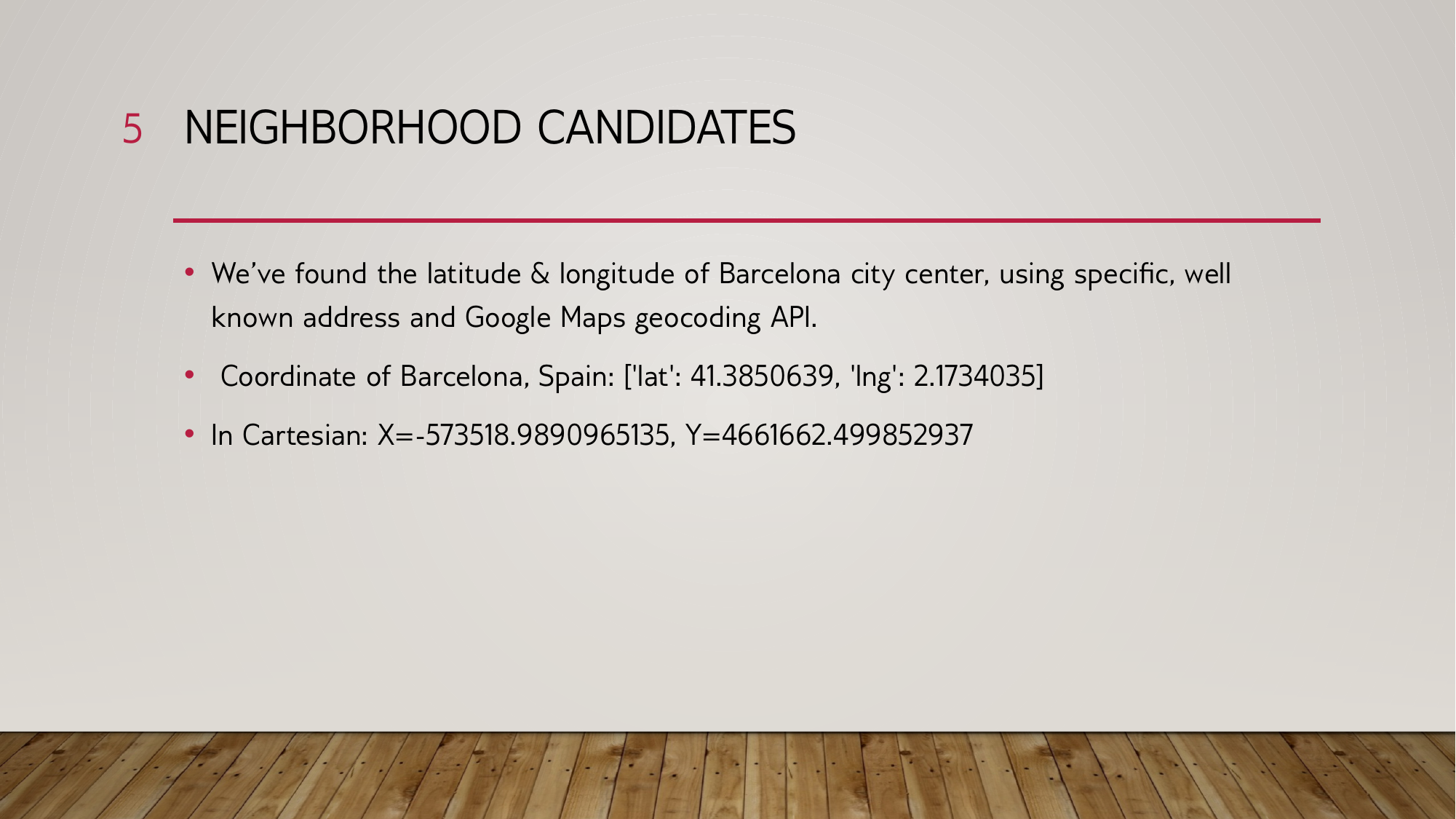

5
# Neighborhood Candidates
We’ve found the latitude & longitude of Barcelona city center, using specific, well known address and Google Maps geocoding API.
 Coordinate of Barcelona, Spain: ['lat': 41.3850639, 'lng': 2.1734035]
In Cartesian: X=-573518.9890965135, Y=4661662.499852937